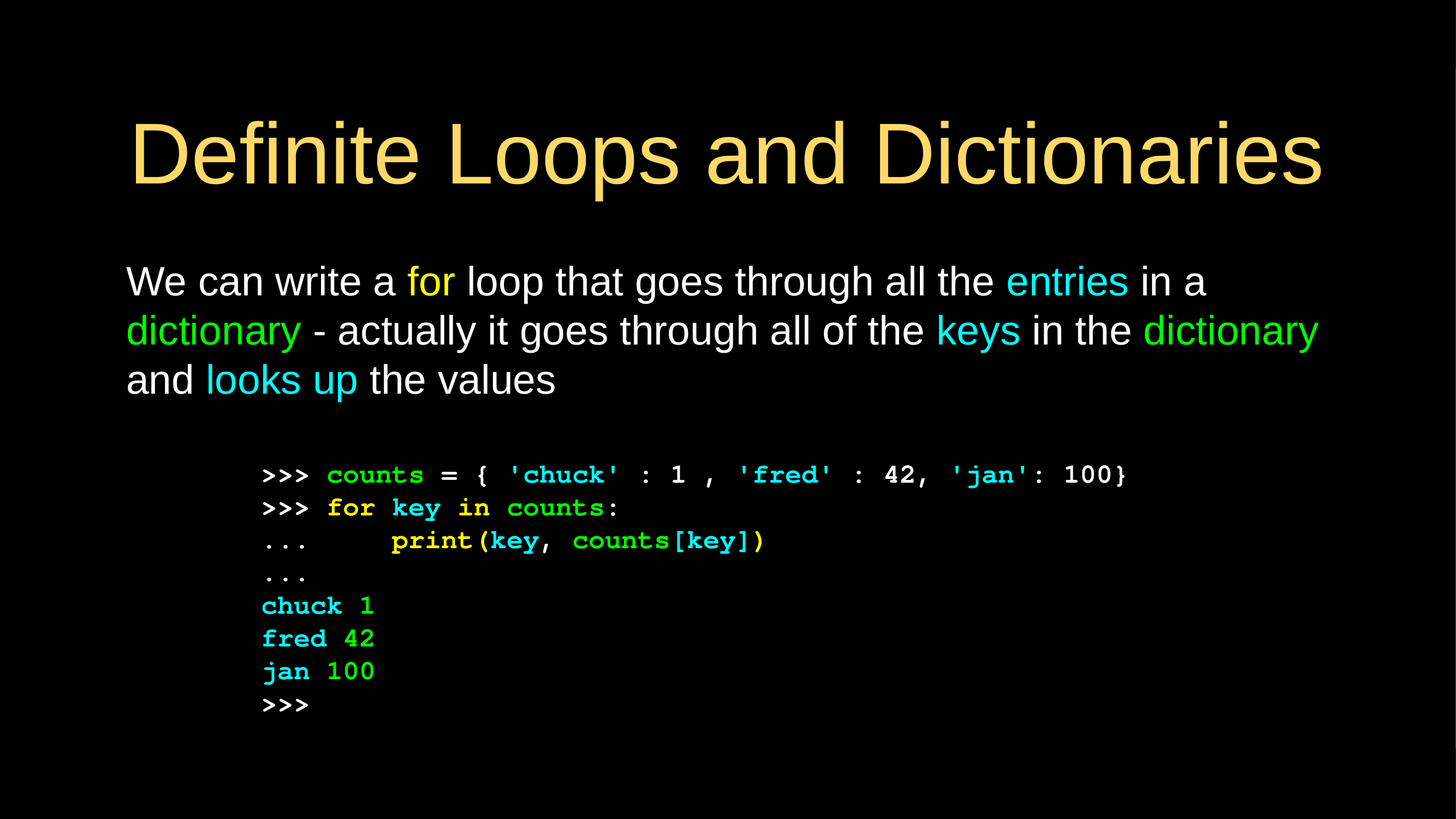

# Definite Loops and Dictionaries
We can write a for loop that goes through all the entries in a dictionary - actually it goes through all of the keys in the dictionary and looks up the values
>>> counts = { 'chuck' : 1 , 'fred' : 42, 'jan': 100}
>>> for key in counts:
...     print(key, counts[key])
...
chuck 1
fred 42
jan 100
>>>